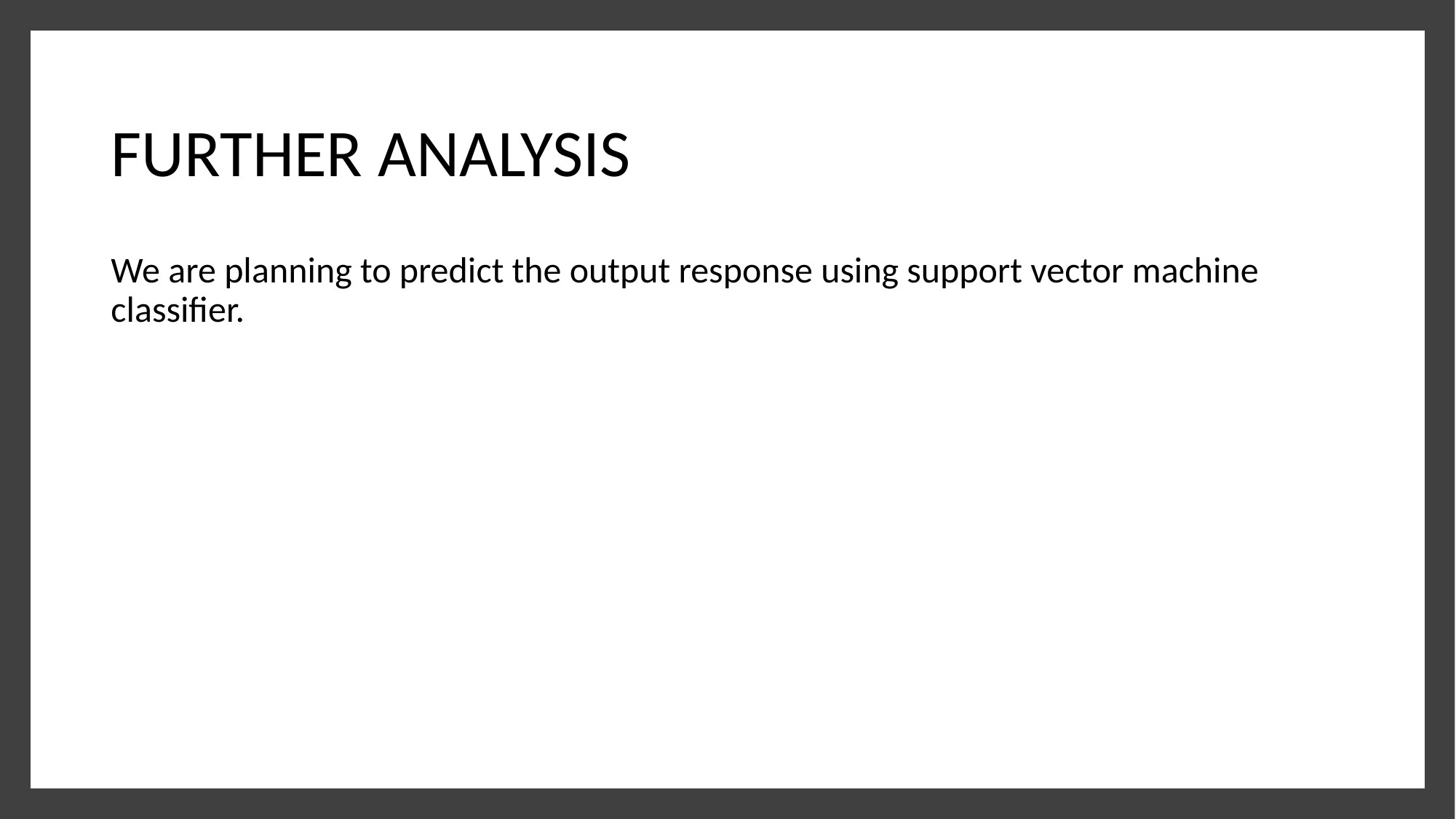

# FURTHER ANALYSIS
We are planning to predict the output response using support vector machine classifier.